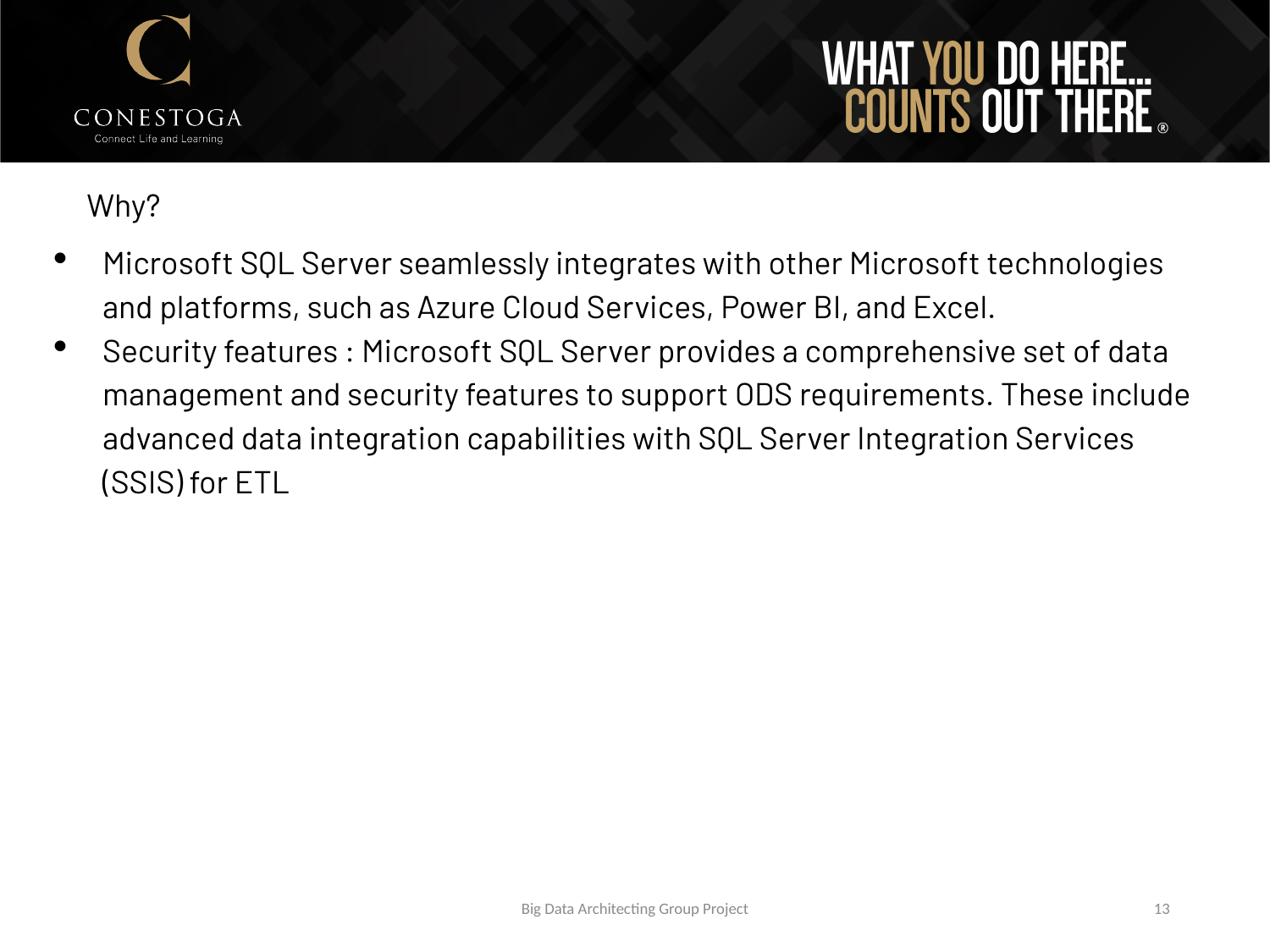

Why?
Microsoft SQL Server seamlessly integrates with other Microsoft technologies and platforms, such as Azure Cloud Services, Power BI, and Excel.
Security features : Microsoft SQL Server provides a comprehensive set of data management and security features to support ODS requirements. These include advanced data integration capabilities with SQL Server Integration Services (SSIS) for ETL
Big Data Architecting Group Project
13